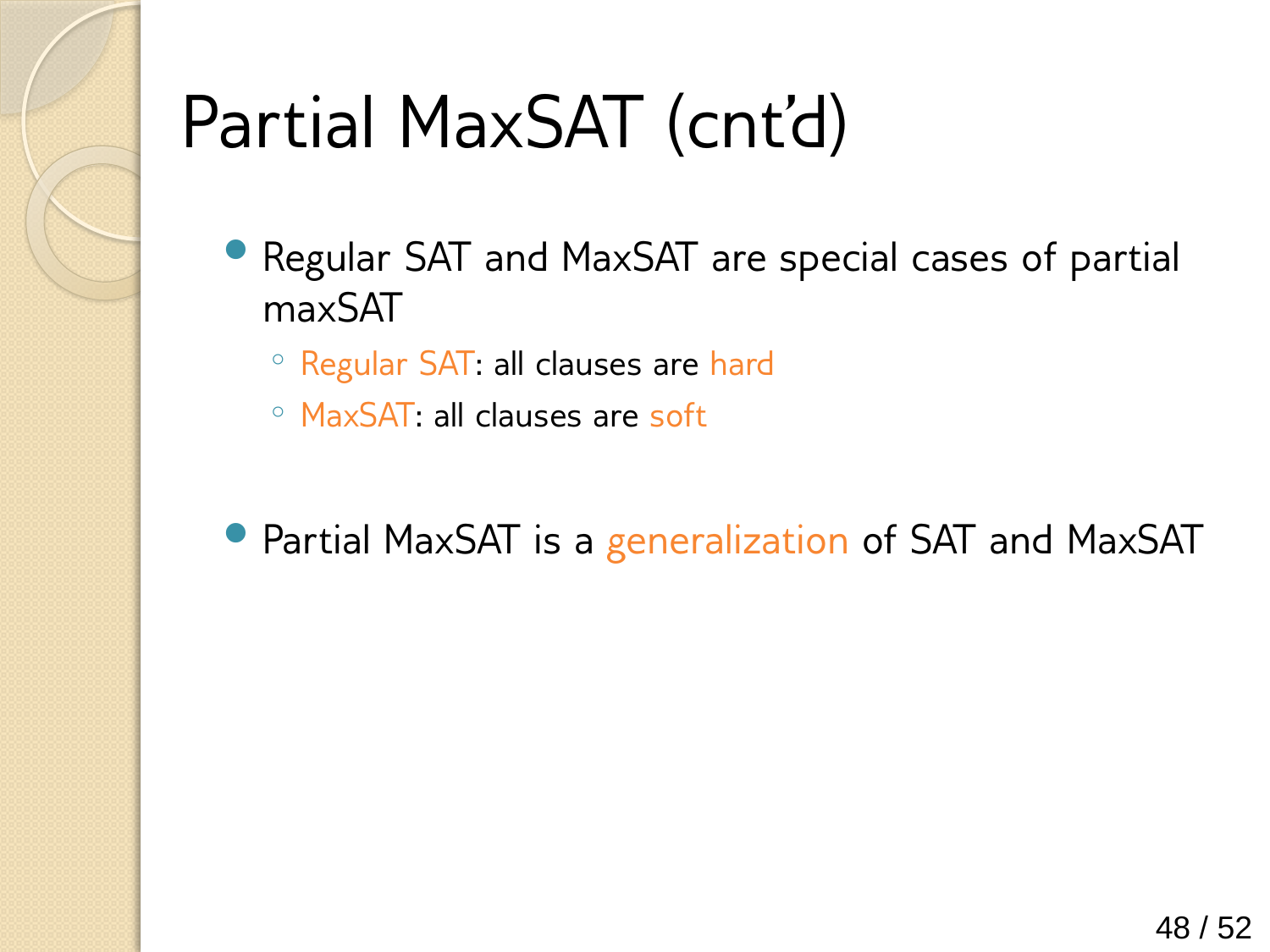

# Partial MaxSAT (cnt’d)
Regular SAT and MaxSAT are special cases of partial maxSAT
Regular SAT: all clauses are hard
MaxSAT: all clauses are soft

Partial MaxSAT is a generalization of SAT and MaxSAT